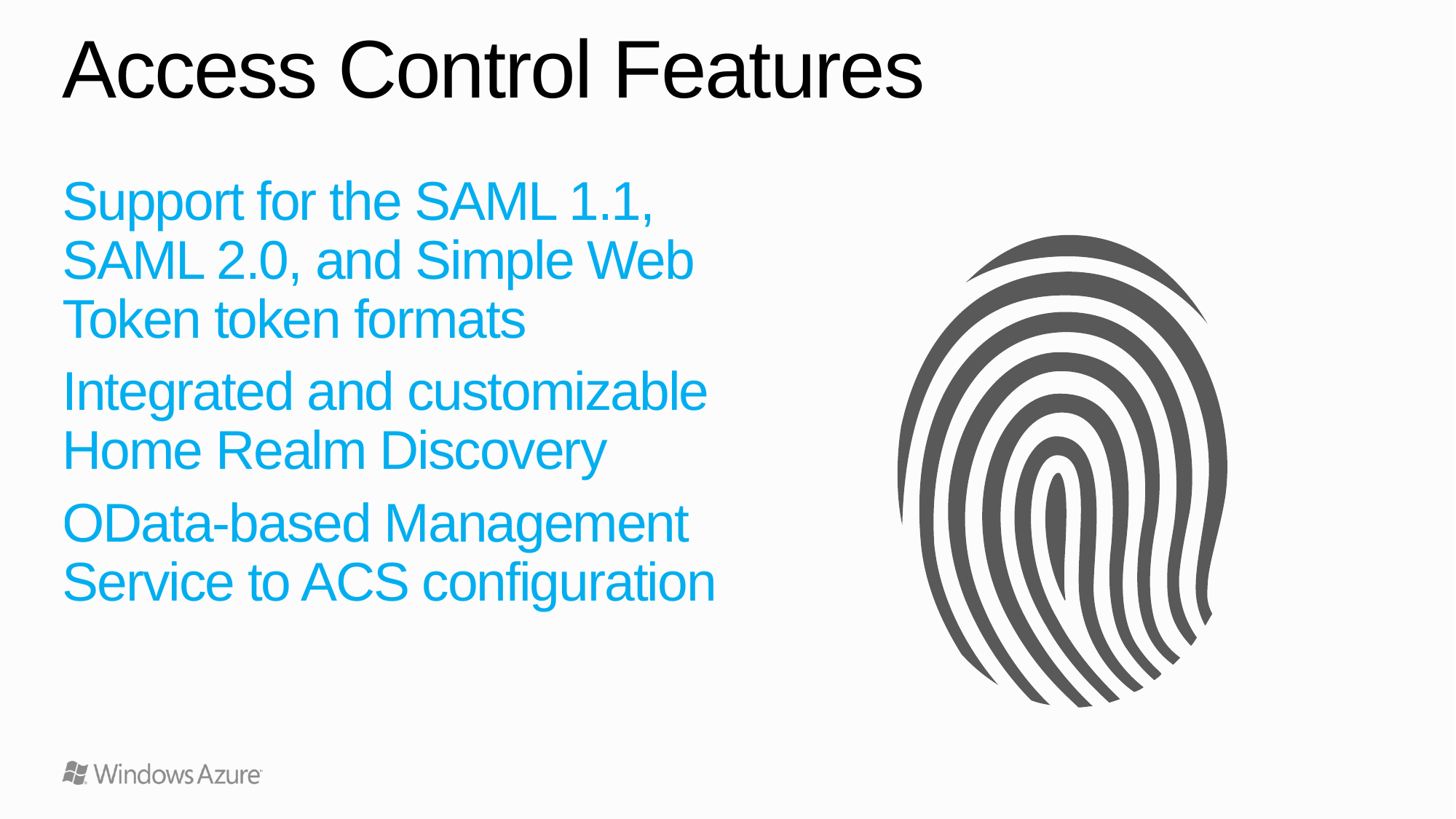

# Access Control Features
Support for the SAML 1.1, SAML 2.0, and Simple Web Token token formats
Integrated and customizable Home Realm Discovery
OData-based Management Service to ACS configuration